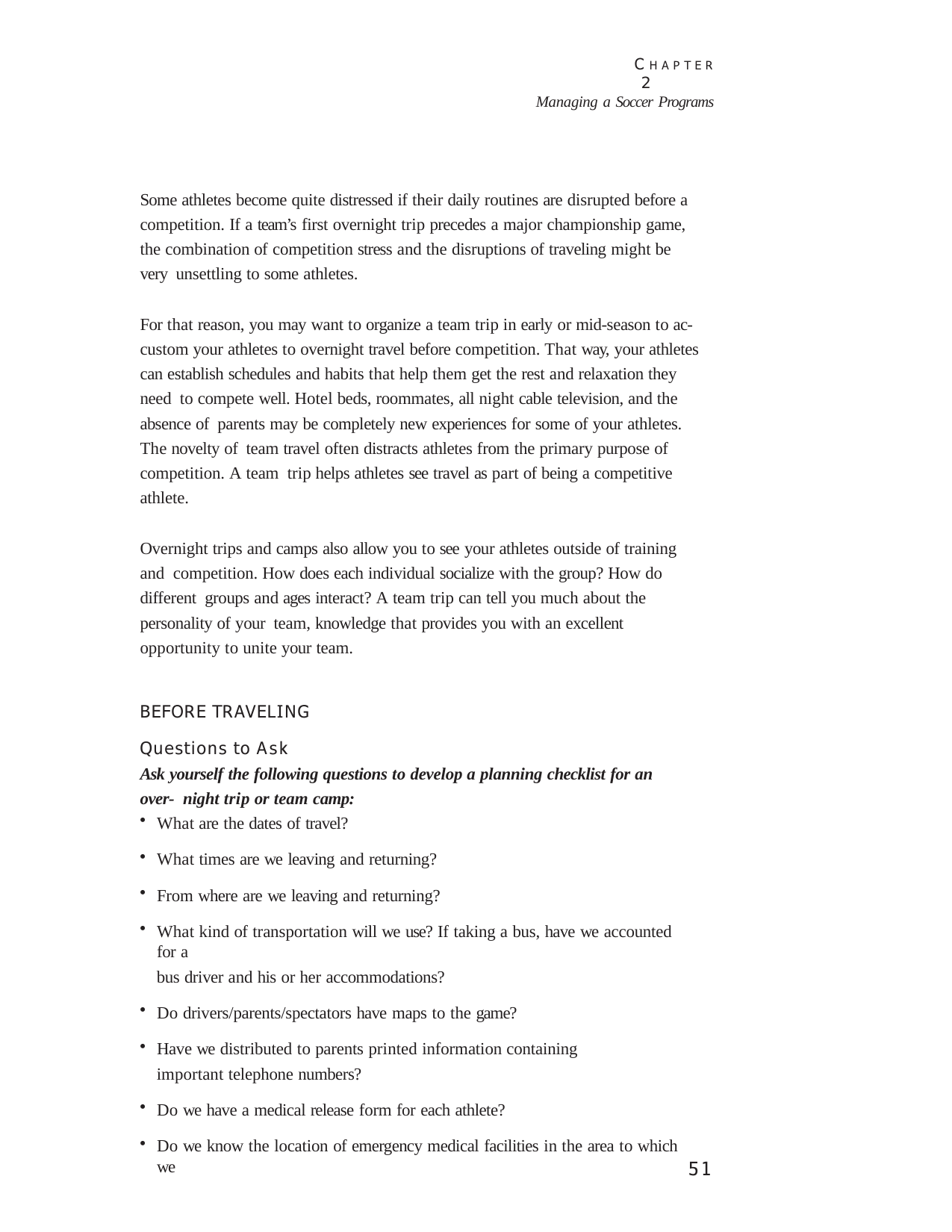

C H A P T E R   2
Managing a Soccer Programs
Some athletes become quite distressed if their daily routines are disrupted before a  competition. If a team’s first overnight trip precedes a major championship game,  the combination of competition stress and the disruptions of traveling might be very  unsettling to some athletes.

For that reason, you may want to organize a team trip in early or mid-season to ac-  custom your athletes to overnight travel before competition. That way, your athletes  can establish schedules and habits that help them get the rest and relaxation they need  to compete well. Hotel beds, roommates, all night cable television, and the absence of  parents may be completely new experiences for some of your athletes. The novelty of  team travel often distracts athletes from the primary purpose of competition. A team  trip helps athletes see travel as part of being a competitive athlete.

Overnight trips and camps also allow you to see your athletes outside of training and  competition. How does each individual socialize with the group? How do different  groups and ages interact? A team trip can tell you much about the personality of your  team, knowledge that provides you with an excellent opportunity to unite your team.

BEFORE TRAVELING
Questions to Ask
Ask yourself the following questions to develop a planning checklist for an over-  night trip or team camp:
What are the dates of travel?
What times are we leaving and returning?
From where are we leaving and returning?
What kind of transportation will we use? If taking a bus, have we accounted for a
bus driver and his or her accommodations?
Do drivers/parents/spectators have maps to the game?
Have we distributed to parents printed information containing
important telephone numbers?
Do we have a medical release form for each athlete?
Do we know the location of emergency medical facilities in the area to which we
51